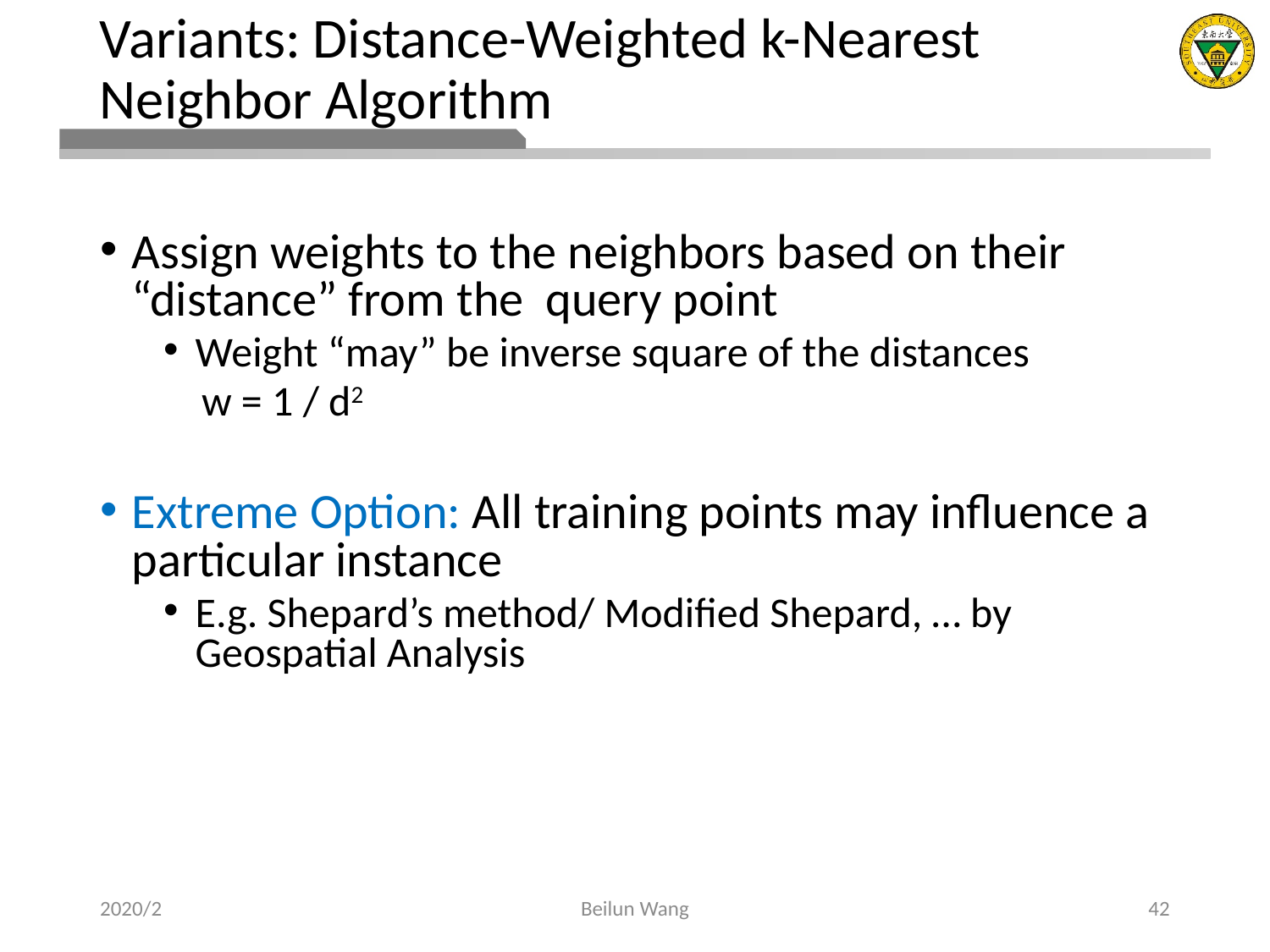

# Variants: Distance-Weighted k-Nearest Neighbor Algorithm
Assign weights to the neighbors based on their “distance” from the  query point
Weight “may” be inverse square of the distances
    w = 1 / d2

Extreme Option: All training points may influence a particular instance
E.g. Shepard’s method/ Modified Shepard, … by Geospatial Analysis

2020/2
Beilun Wang
42